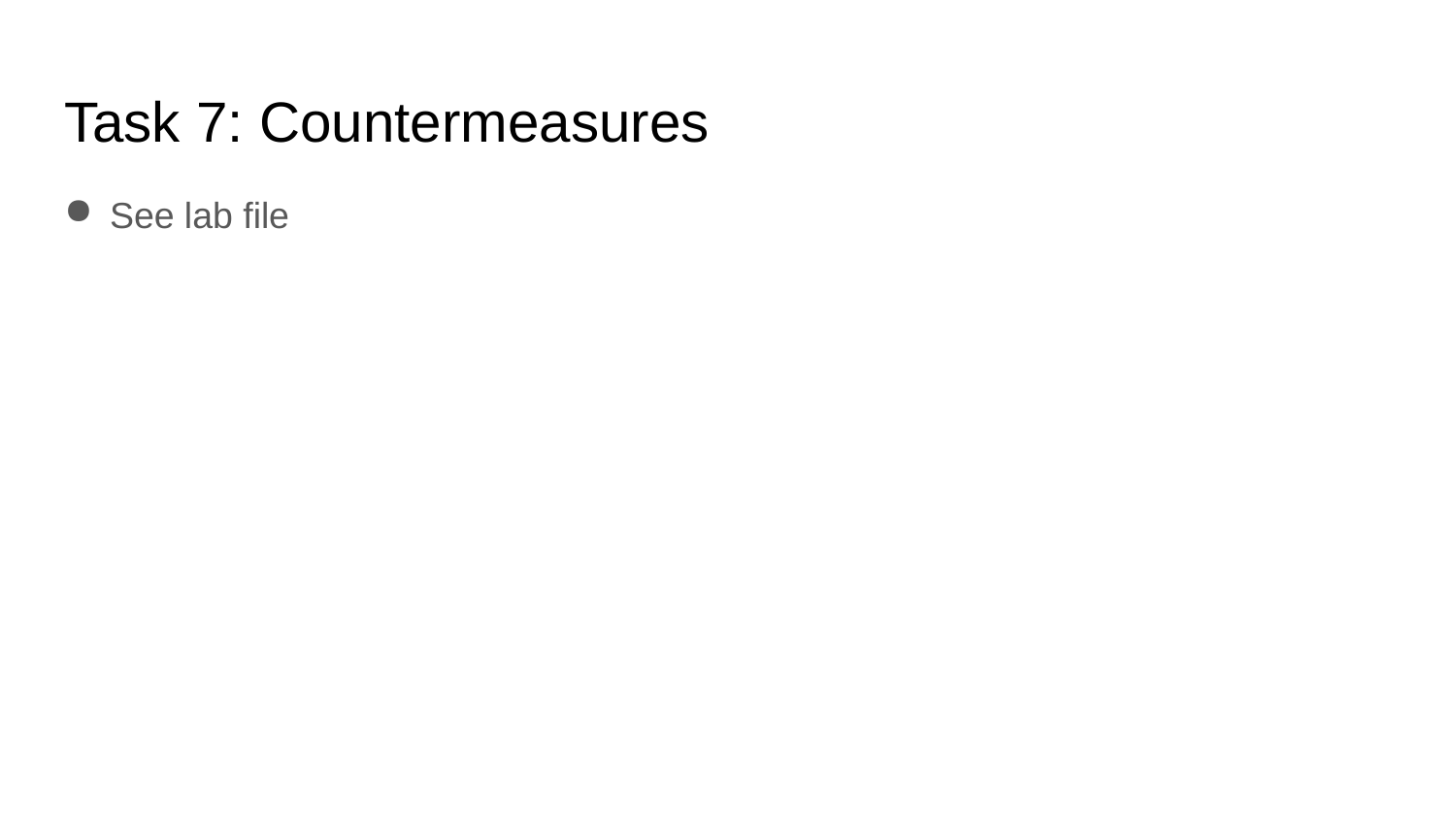

# Task 7: Countermeasures
See lab file